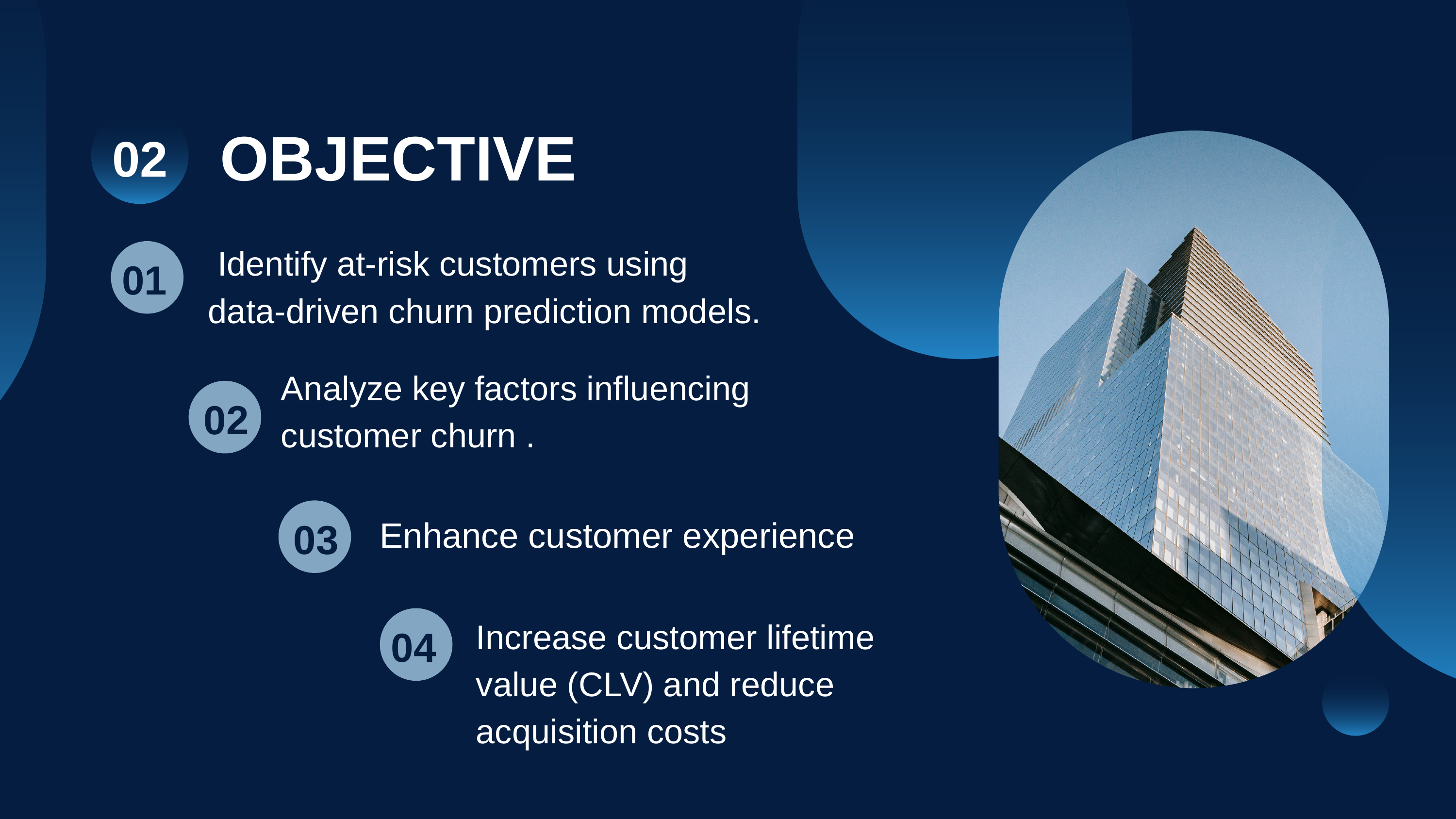

OBJECTIVE
02

 Identify at-risk customers using data-driven churn prediction models.

01
Analyze key factors influencing customer churn .

02

03
Enhance customer experience

Increase customer lifetime value (CLV) and reduce acquisition costs
04